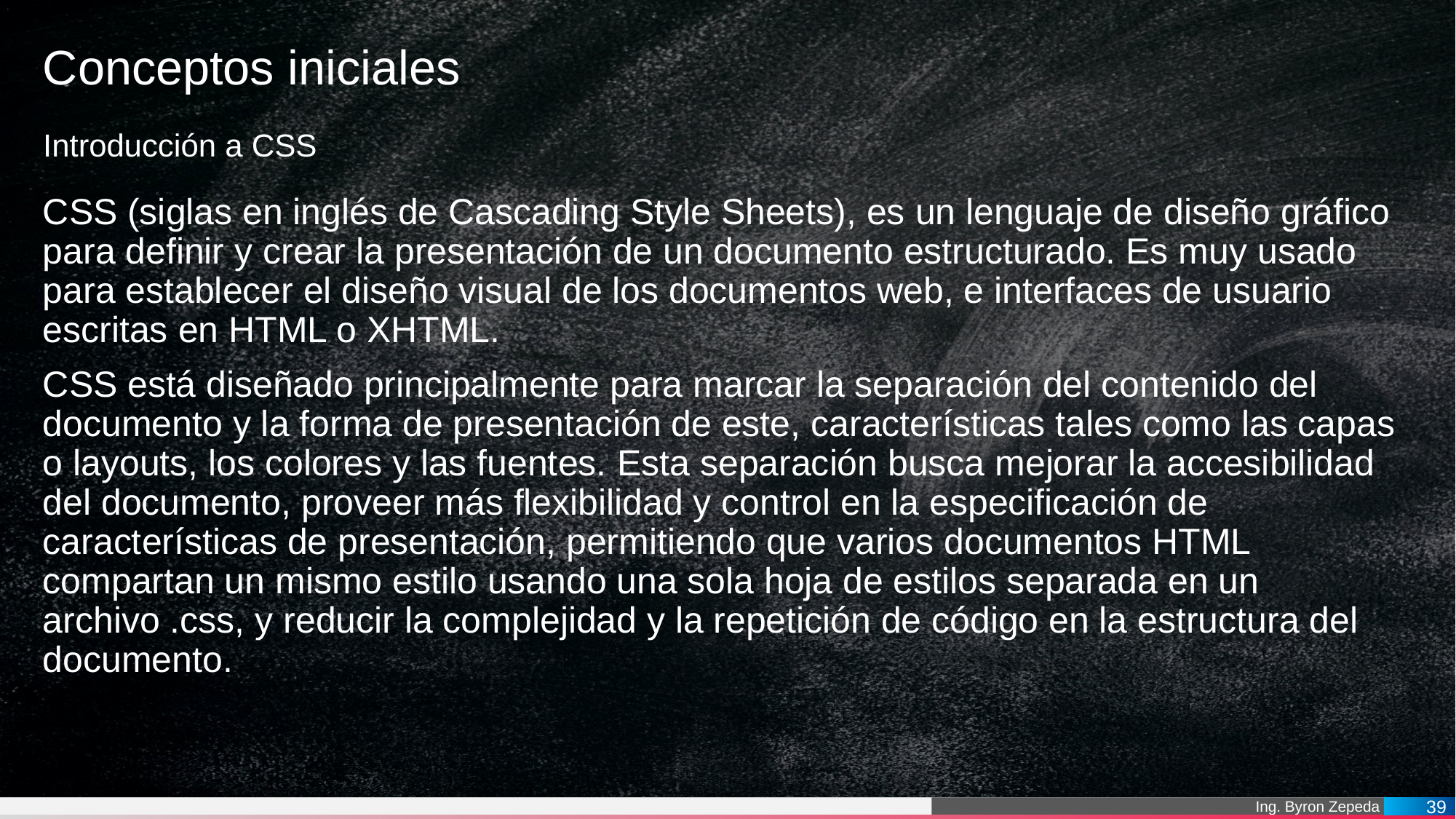

# Conceptos iniciales
Introducción a CSS
CSS (siglas en inglés de Cascading Style Sheets), es un lenguaje de diseño gráfico para definir y crear la presentación de un documento estructurado. Es muy usado para establecer el diseño visual de los documentos web, e interfaces de usuario escritas en HTML o XHTML.
CSS está diseñado principalmente para marcar la separación del contenido del documento y la forma de presentación de este, características tales como las capas o layouts, los colores y las fuentes.​ Esta separación busca mejorar la accesibilidad del documento, proveer más flexibilidad y control en la especificación de características de presentación, permitiendo que varios documentos HTML compartan un mismo estilo usando una sola hoja de estilos separada en un archivo .css, y reducir la complejidad y la repetición de código en la estructura del documento.
39